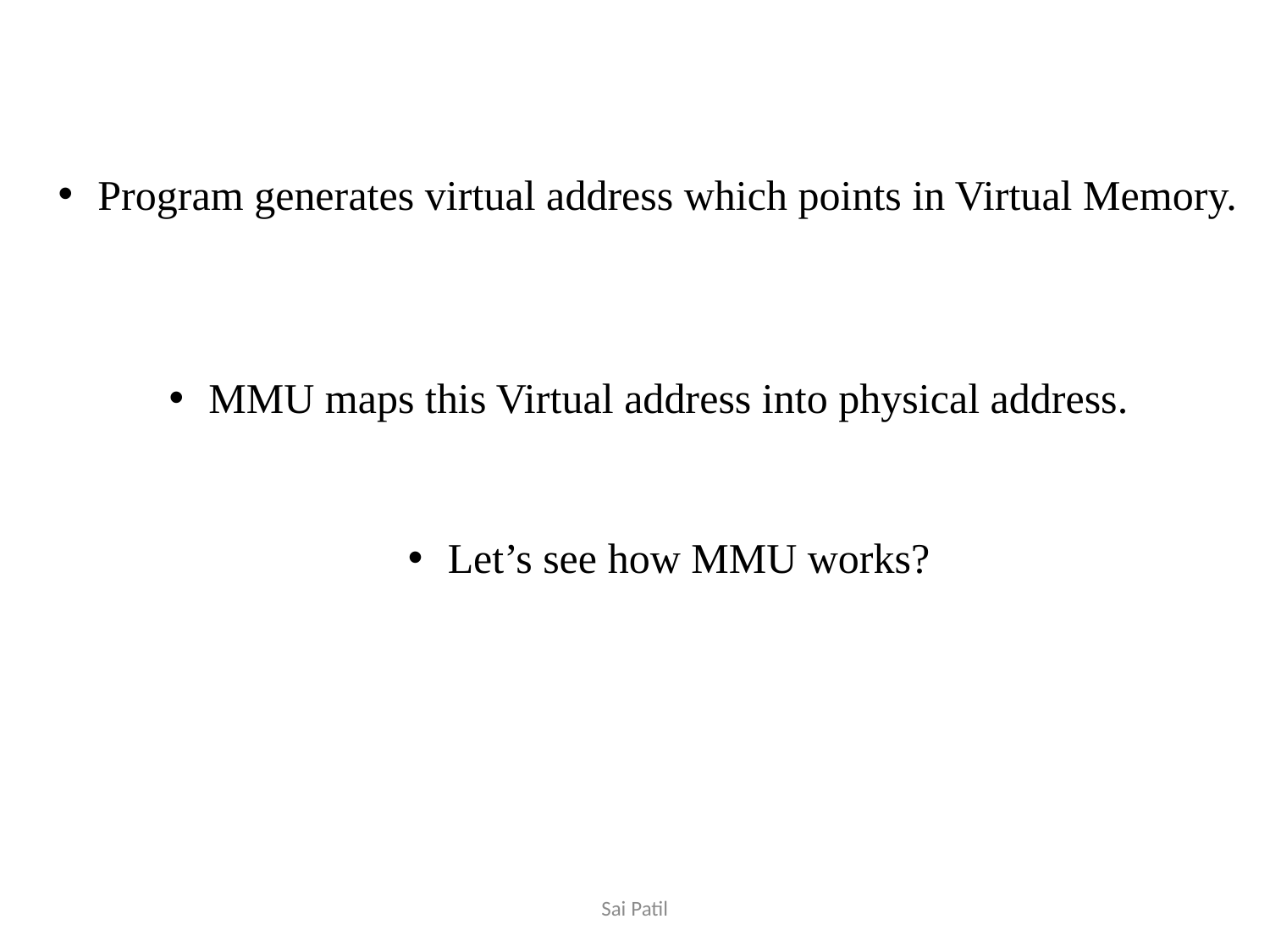

Program generates virtual address which points in Virtual Memory.
MMU maps this Virtual address into physical address.
Let’s see how MMU works?
Sai Patil